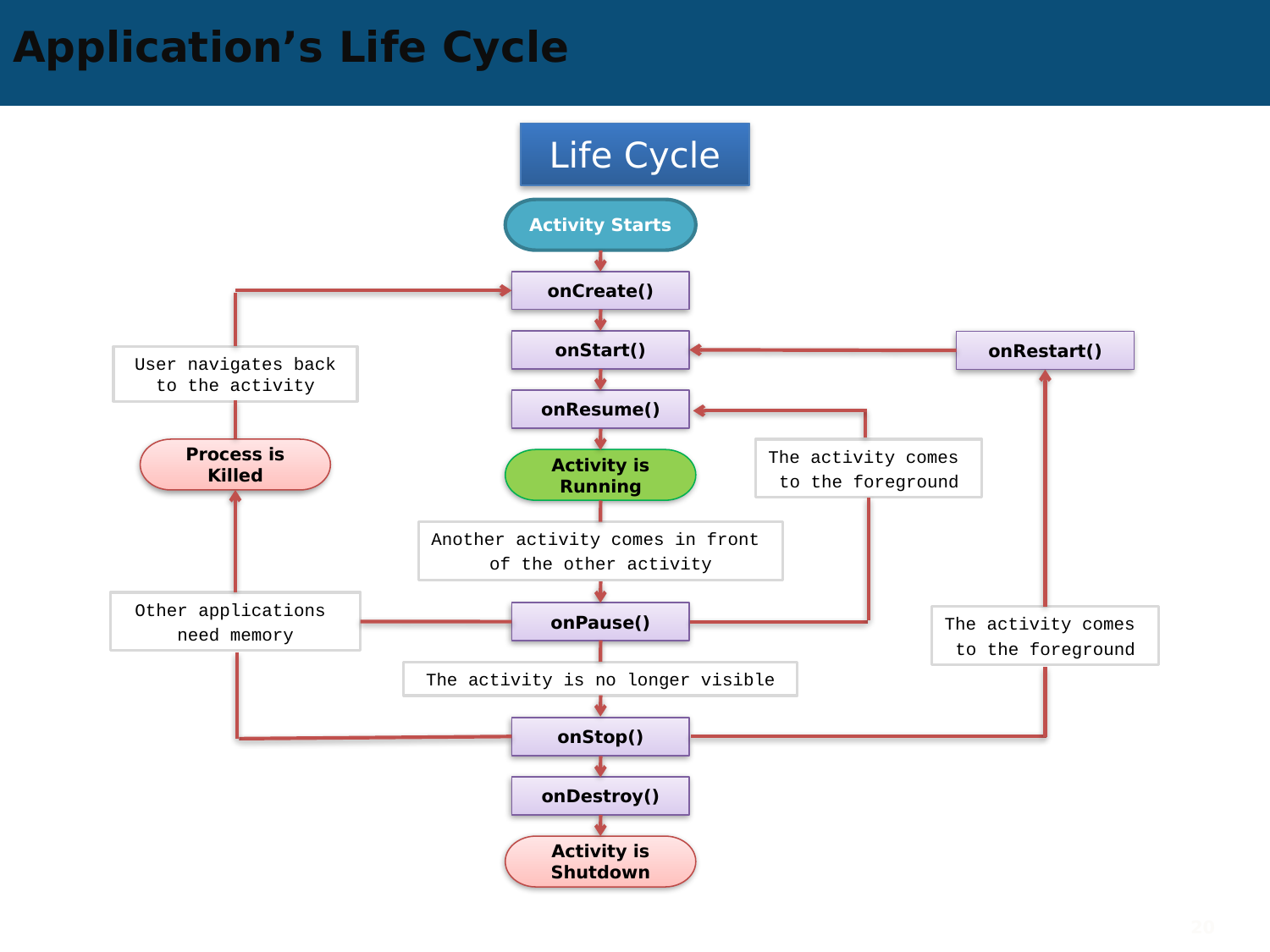

# Application’s Life Cycle
Life Cycle
Activity Starts
onCreate()
onStart()
onRestart()
User navigates back to the activity
onResume()
Process is Killed
The activity comes
to the foreground
Activity is Running
Another activity comes in front
of the other activity
Other applications
need memory
onPause()
The activity comes
to the foreground
The activity is no longer visible
onStop()
onDestroy()
Activity is Shutdown